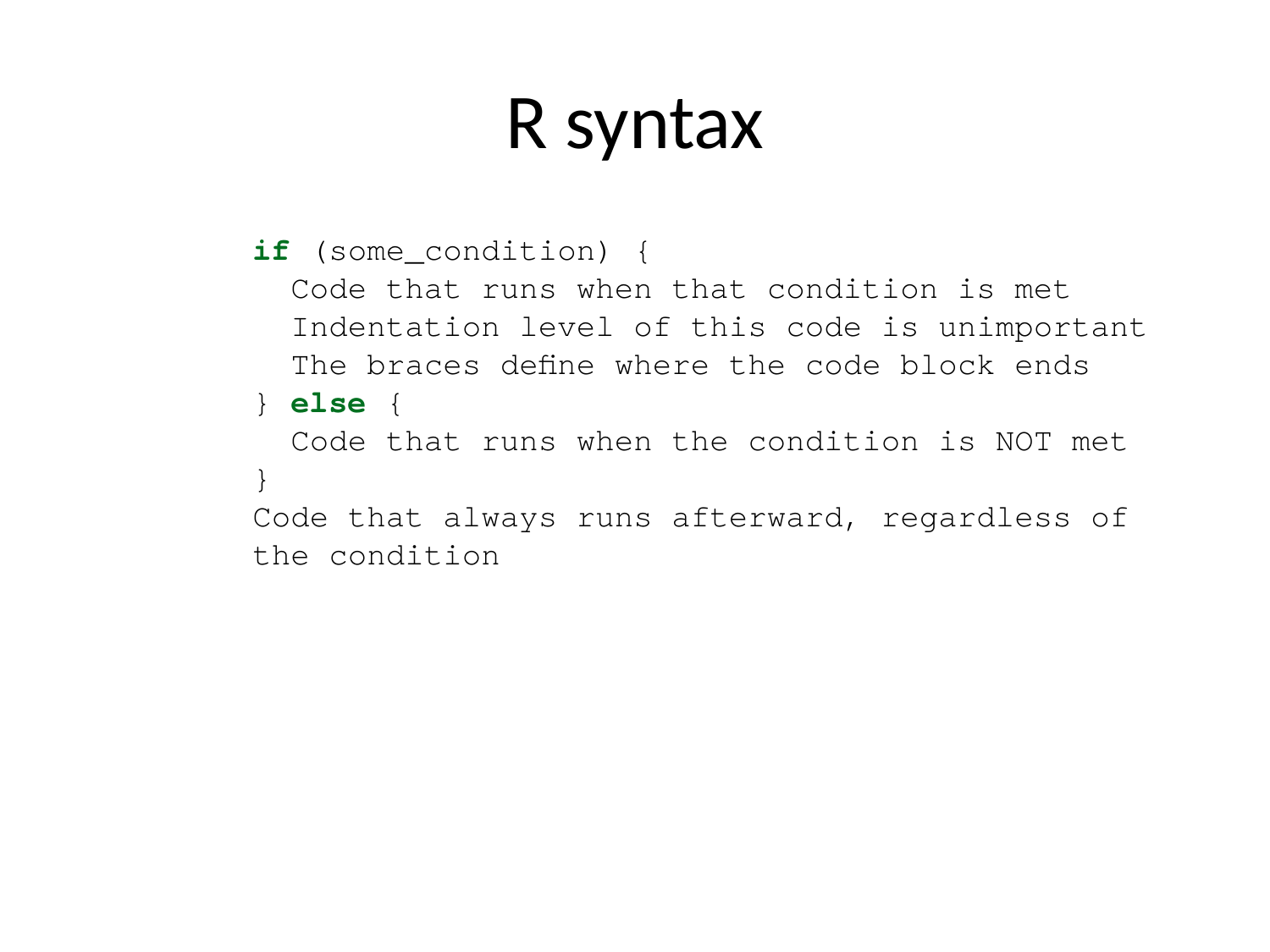

# R syntax
if (some_condition) {
  Code that runs when that condition is met
  Indentation level of this code is unimportant
  The braces define where the code block ends
} else {
  Code that runs when the condition is NOT met
}
Code that always runs afterward, regardless of the condition